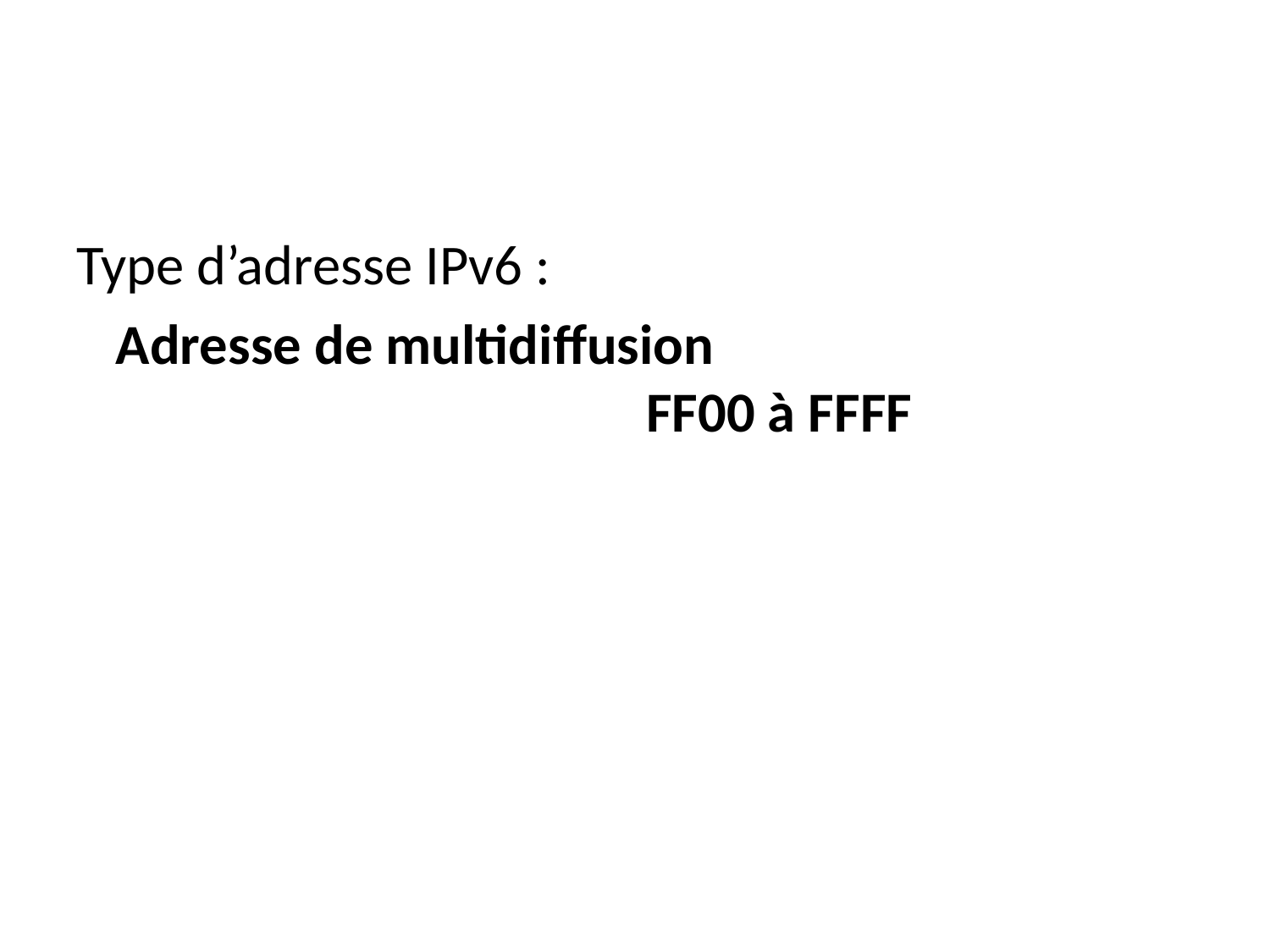

#
Type d’adresse IPv6 :
 Adresse de multidiffusion 						FF00 à FFFF